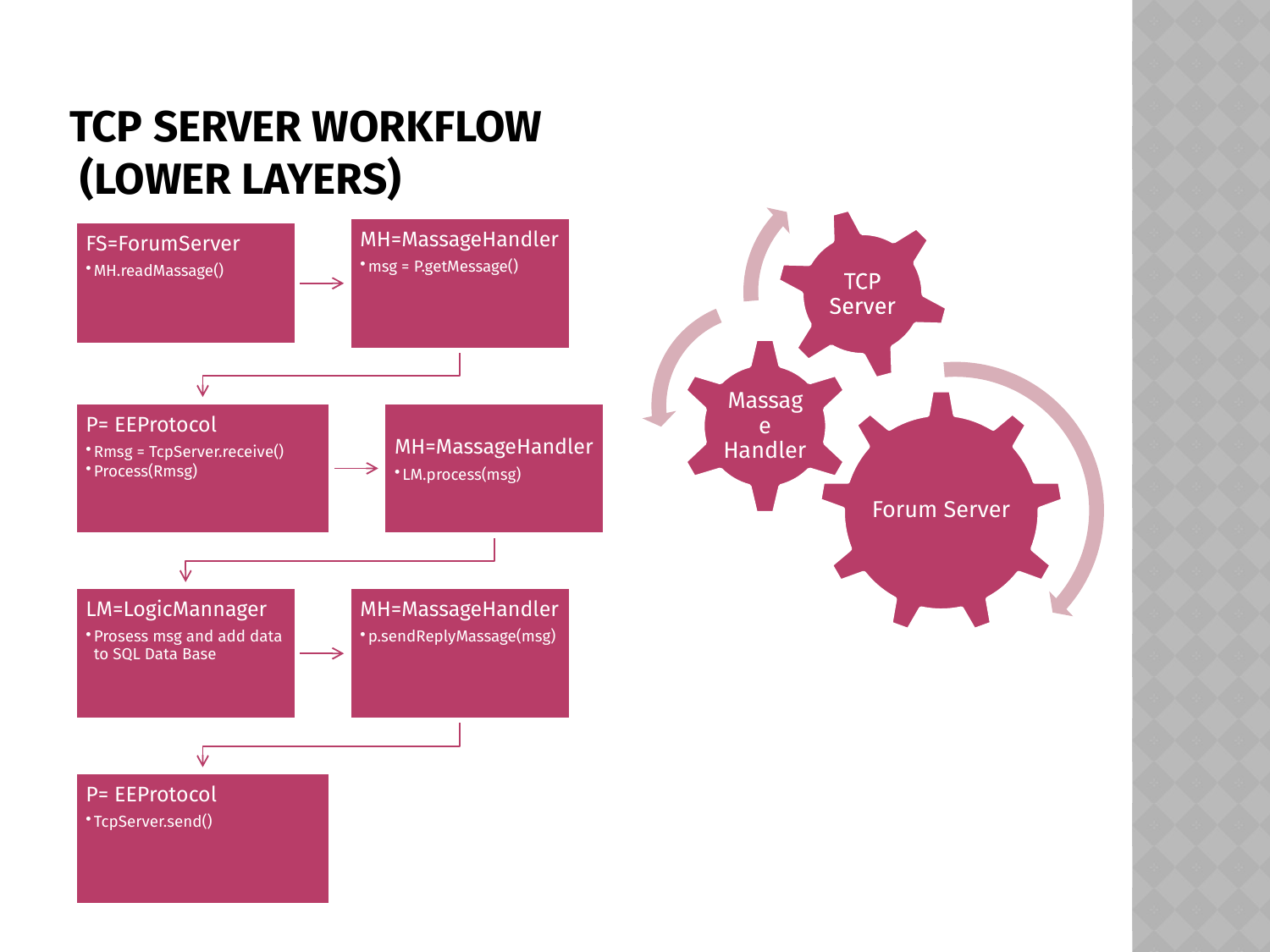

# TCP Server Workflow (Lower Layers)
Forum Server
Massage Handler
TCP Server

FS=ForumServer
MH.readMassage()

MH=MassageHandler
msg = P.getMessage()

P= EEProtocol
Rmsg = TcpServer.receive()
Process(Rmsg)

 MH=MassageHandler
LM.process(msg)

LM=LogicMannager
Prosess msg and add data to SQL Data Base

MH=MassageHandler
p.sendReplyMassage(msg)
P= EEProtocol
TcpServer.send()